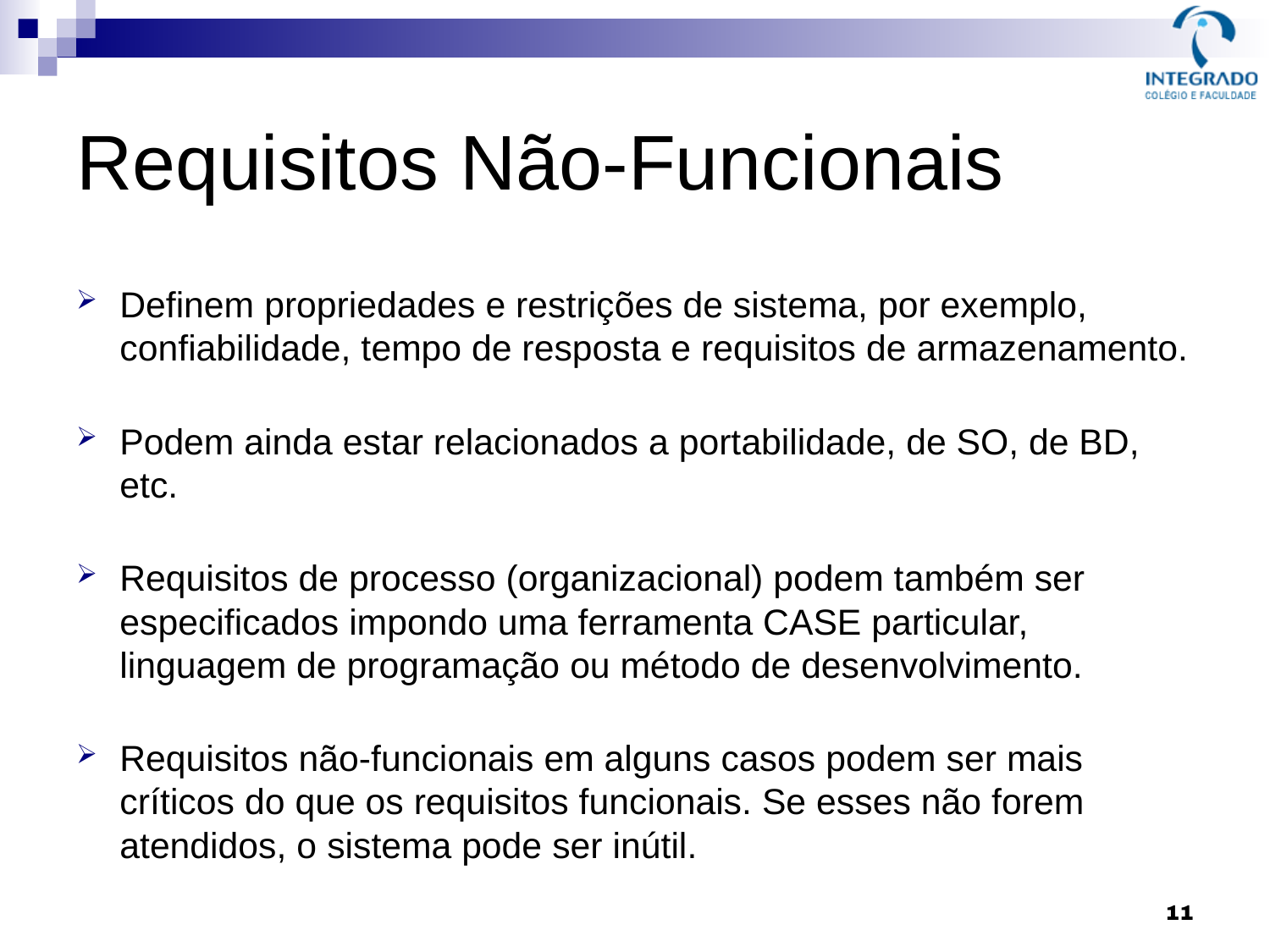

# Requisitos Não-Funcionais
Definem propriedades e restrições de sistema, por exemplo, confiabilidade, tempo de resposta e requisitos de armazenamento.

Podem ainda estar relacionados a portabilidade, de SO, de BD, etc.

Requisitos de processo (organizacional) podem também ser especificados impondo uma ferramenta CASE particular, linguagem de programação ou método de desenvolvimento.

Requisitos não-funcionais em alguns casos podem ser mais críticos do que os requisitos funcionais. Se esses não forem atendidos, o sistema pode ser inútil.
11